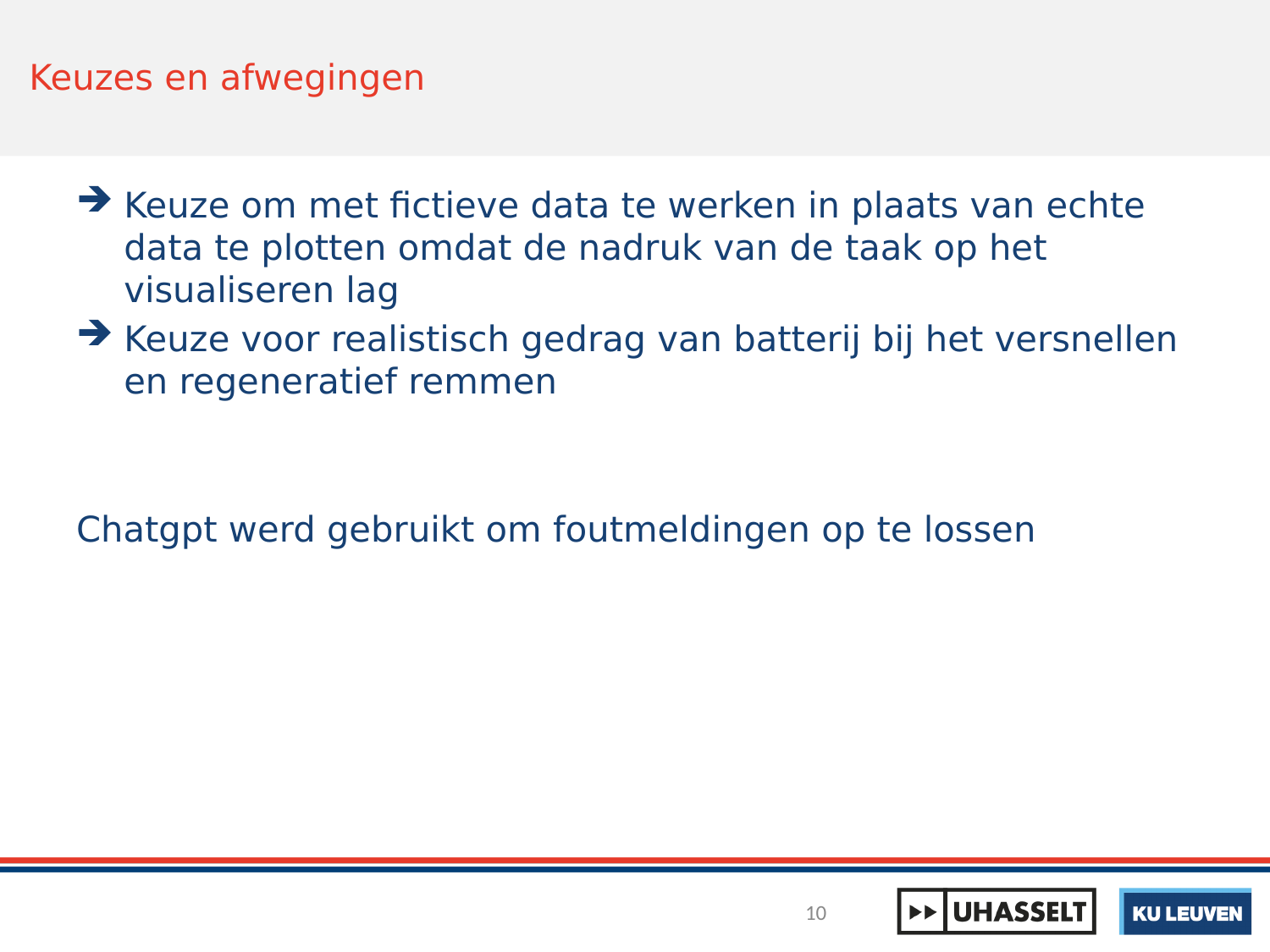

Keuzes en afwegingen
Keuze om met fictieve data te werken in plaats van echte data te plotten omdat de nadruk van de taak op het visualiseren lag
Keuze voor realistisch gedrag van batterij bij het versnellen en regeneratief remmen

Chatgpt werd gebruikt om foutmeldingen op te lossen
10